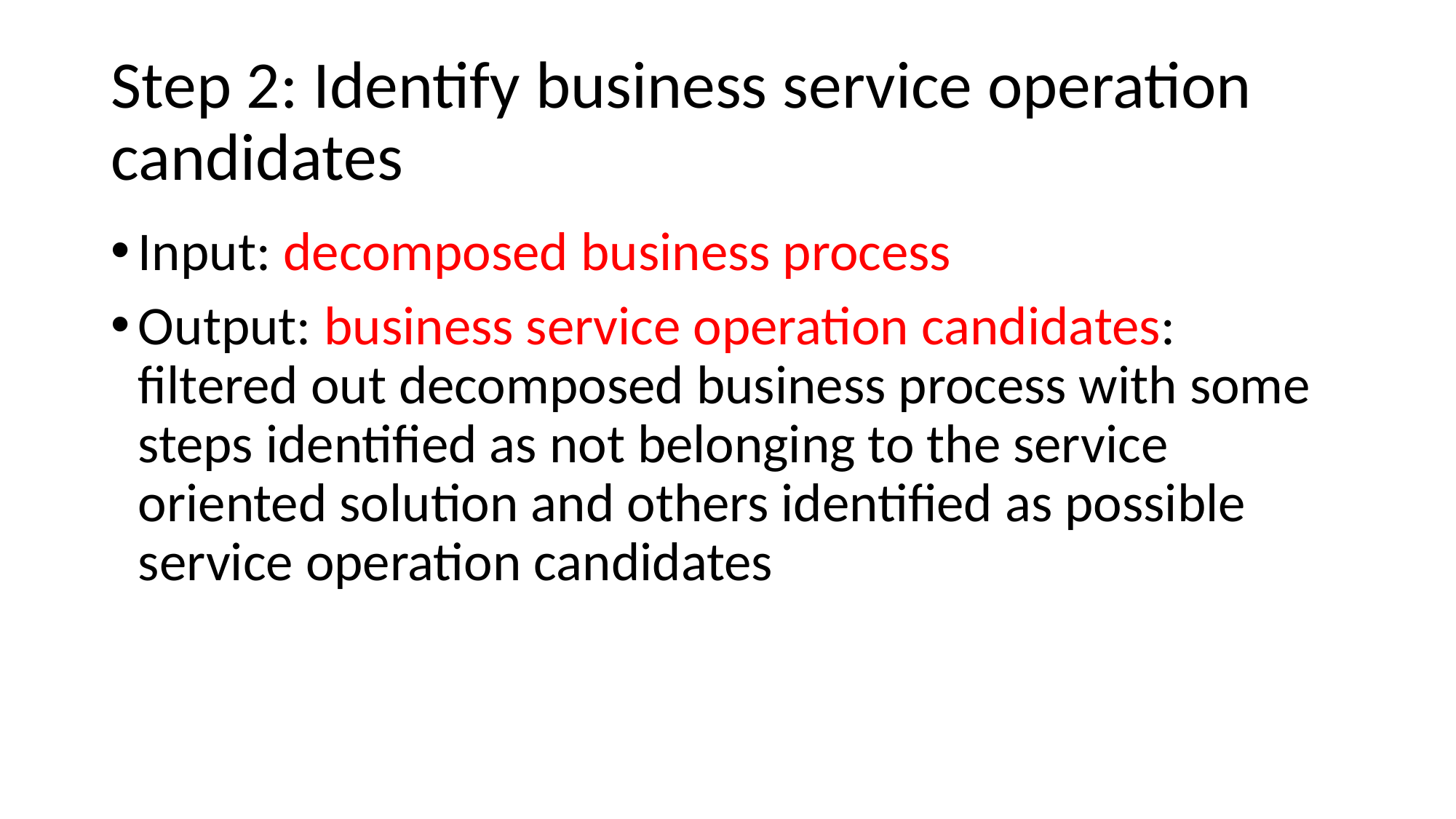

# Step 2: Identify business service operation candidates
Input: decomposed business process
Output: business service operation candidates: filtered out decomposed business process with some steps identified as not belonging to the service oriented solution and others identified as possible service operation candidates